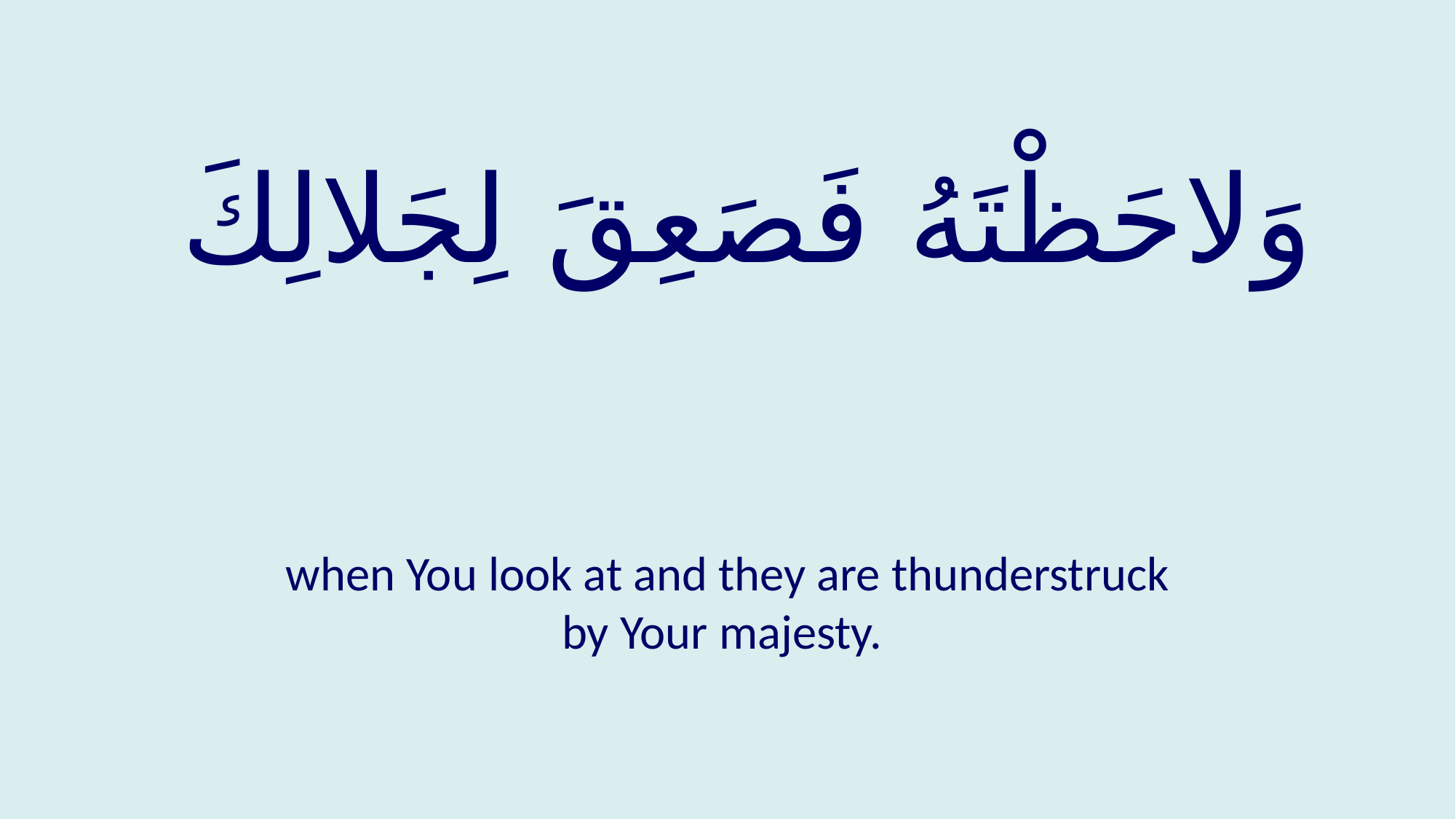

# وَلاحَظْتَهُ فَصَعِقَ لِجَلالِكَ
when You look at and they are thunderstruck by Your majesty.